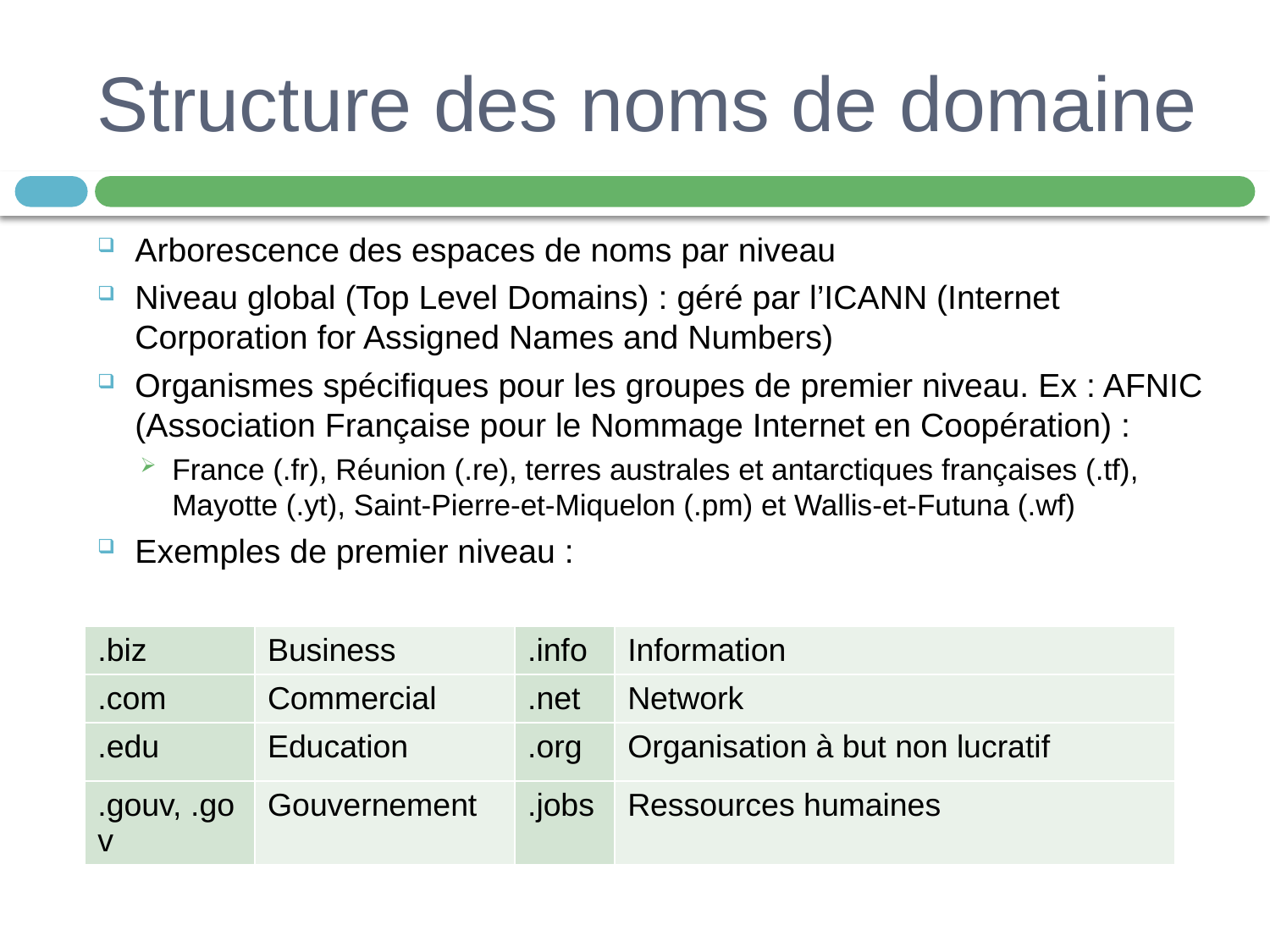

# Structure des noms de domaine
Arborescence des espaces de noms par niveau
Niveau global (Top Level Domains) : géré par l’ICANN (Internet Corporation for Assigned Names and Numbers)
Organismes spécifiques pour les groupes de premier niveau. Ex : AFNIC (Association Française pour le Nommage Internet en Coopération) :
France (.fr), Réunion (.re), terres australes et antarctiques françaises (.tf), Mayotte (.yt), Saint-Pierre-et-Miquelon (.pm) et Wallis-et-Futuna (.wf)
Exemples de premier niveau :

| .biz | Business | .info | Information |
| --- | --- | --- | --- |
| .com | Commercial | .net | Network |
| .edu | Education | .org | Organisation à but non lucratif |
| .gouv, .gov | Gouvernement | .jobs | Ressources humaines |